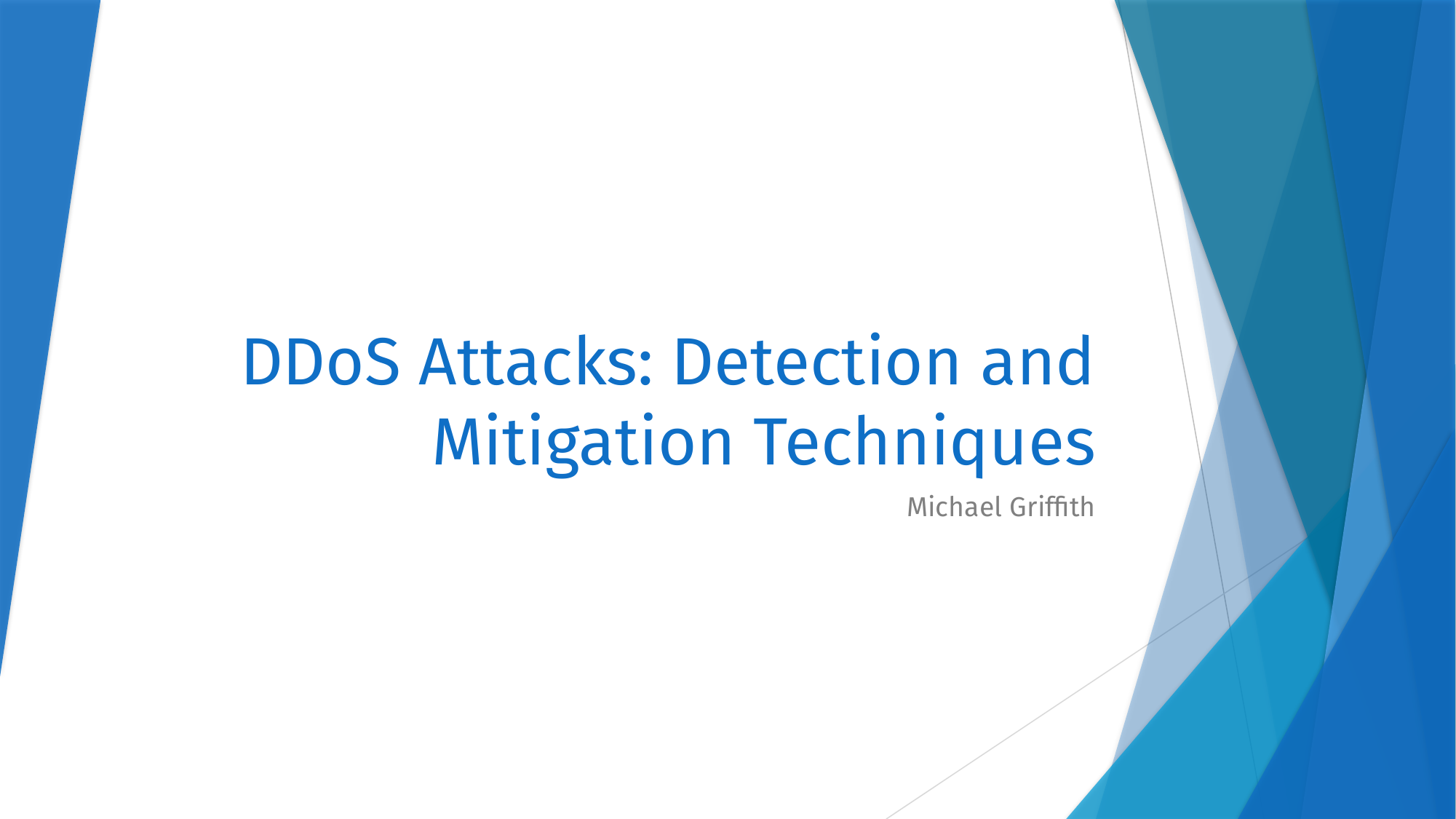

# DDoS Attacks: Detection and Mitigation Techniques
Michael Griffith